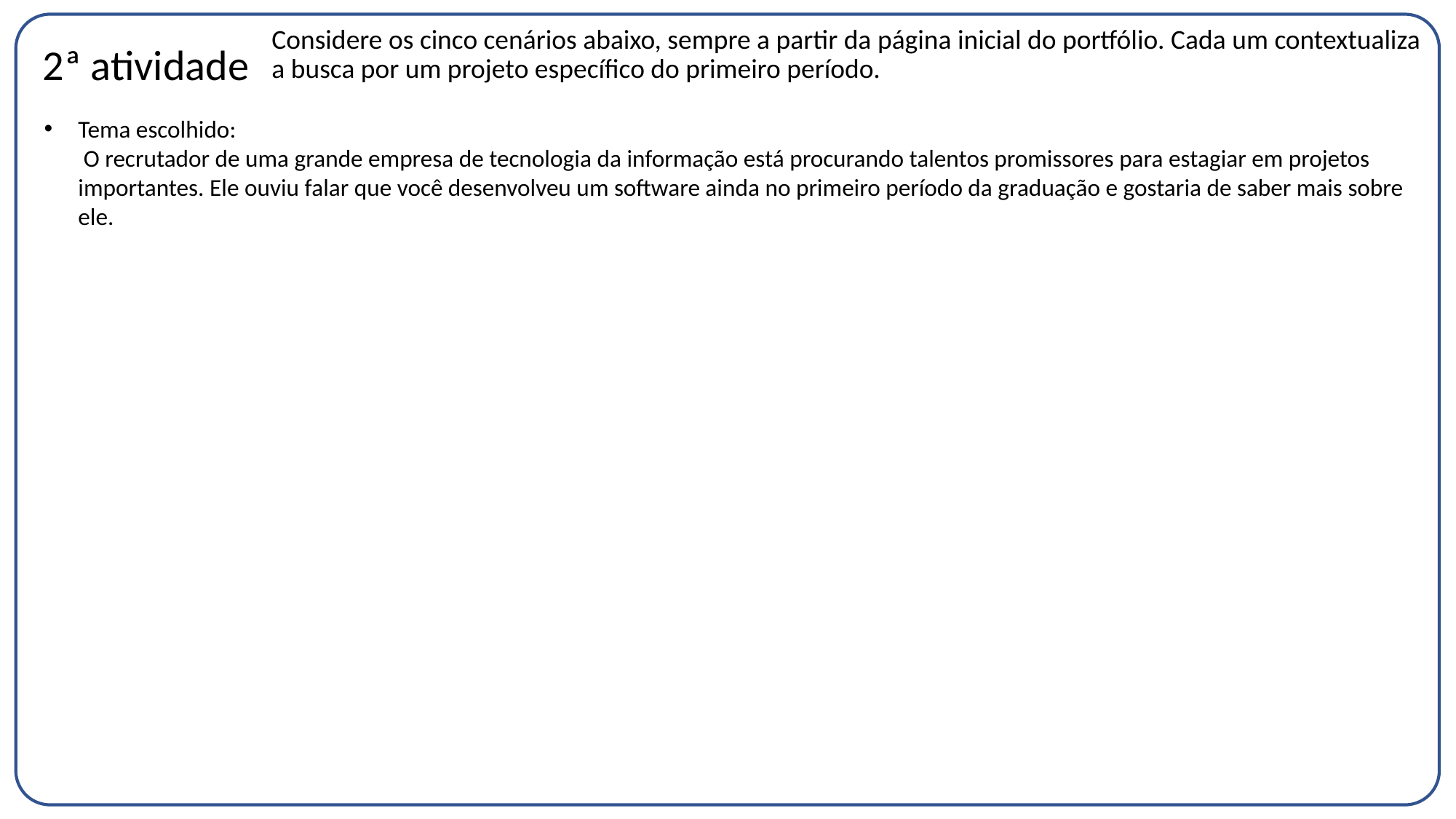

# 2ª atividade
Considere os cinco cenários abaixo, sempre a partir da página inicial do portfólio. Cada um contextualiza a busca por um projeto específico do primeiro período.
Tema escolhido:
 O recrutador de uma grande empresa de tecnologia da informação está procurando talentos promissores para estagiar em projetos importantes. Ele ouviu falar que você desenvolveu um software ainda no primeiro período da graduação e gostaria de saber mais sobre ele.